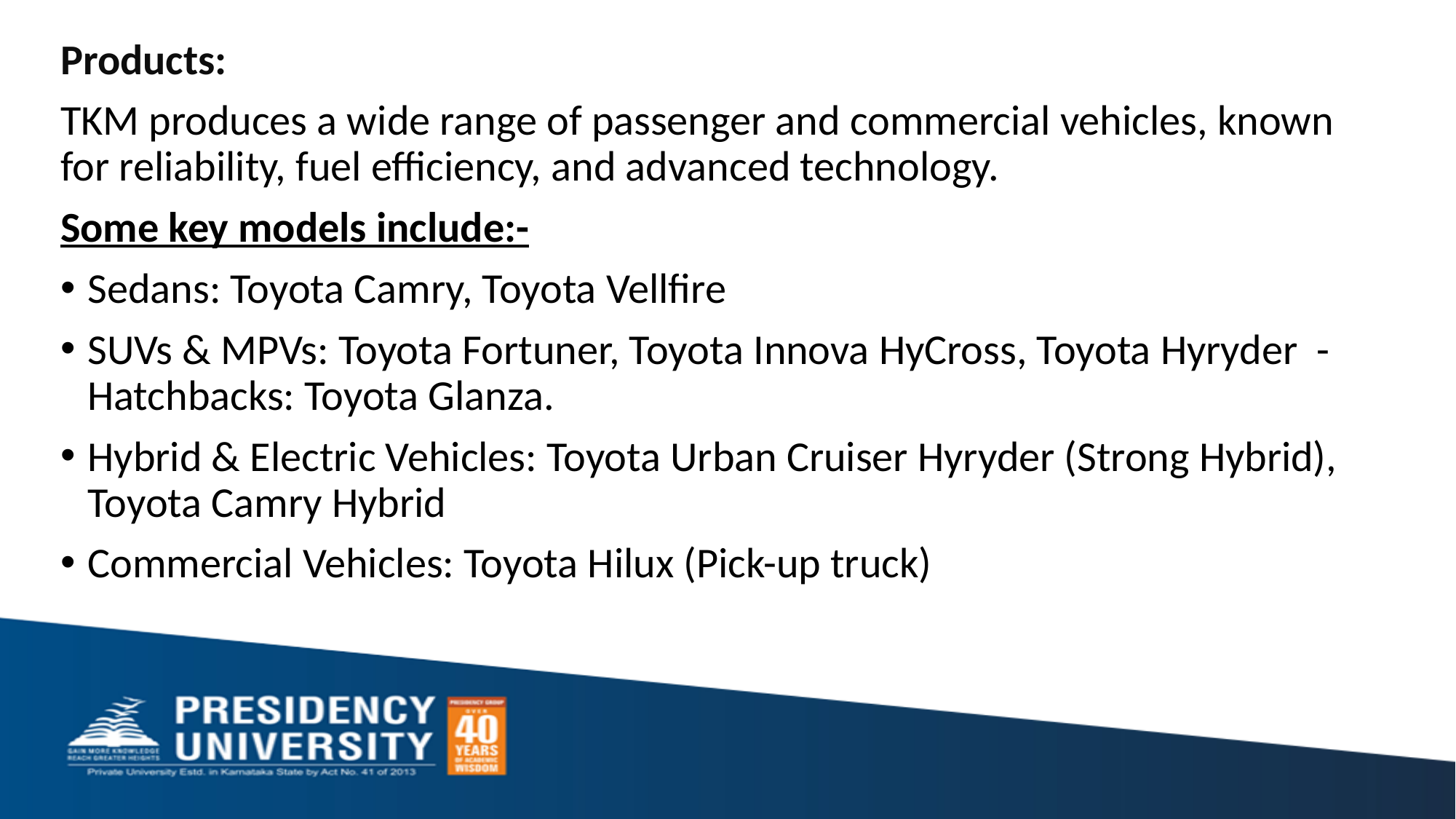

Products:
TKM produces a wide range of passenger and commercial vehicles, known for reliability, fuel efficiency, and advanced technology.
Some key models include:-
Sedans: Toyota Camry, Toyota Vellfire
SUVs & MPVs: Toyota Fortuner, Toyota Innova HyCross, Toyota Hyryder  - Hatchbacks: Toyota Glanza.
Hybrid & Electric Vehicles: Toyota Urban Cruiser Hyryder (Strong Hybrid), Toyota Camry Hybrid
Commercial Vehicles: Toyota Hilux (Pick-up truck)

4